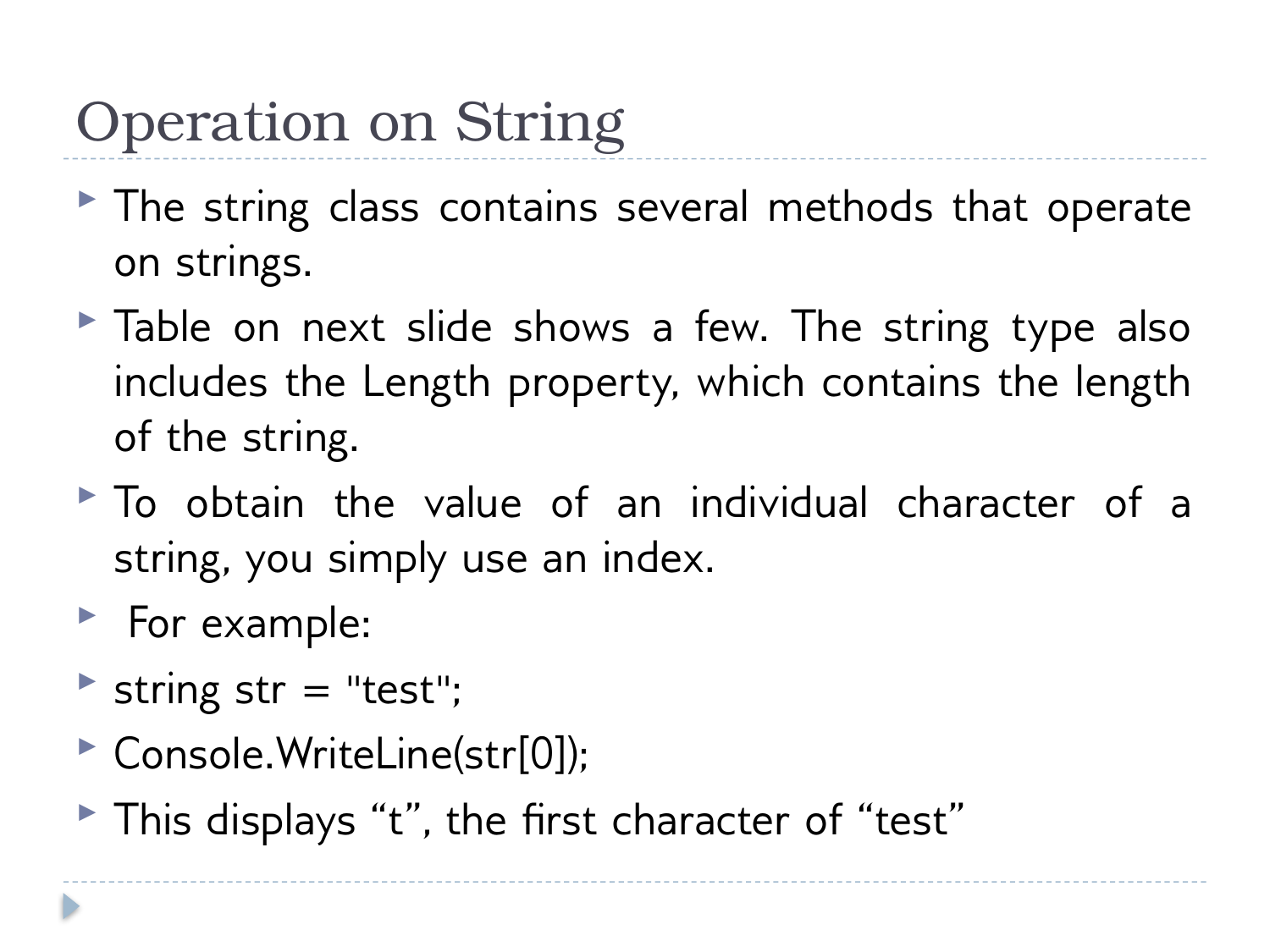

# Operation on String
The string class contains several methods that operate on strings.
Table on next slide shows a few. The string type also includes the Length property, which contains the length of the string.
To obtain the value of an individual character of a string, you simply use an index.
 For example:
string str = "test";
Console.WriteLine(str[0]);
This displays “t”, the first character of “test”